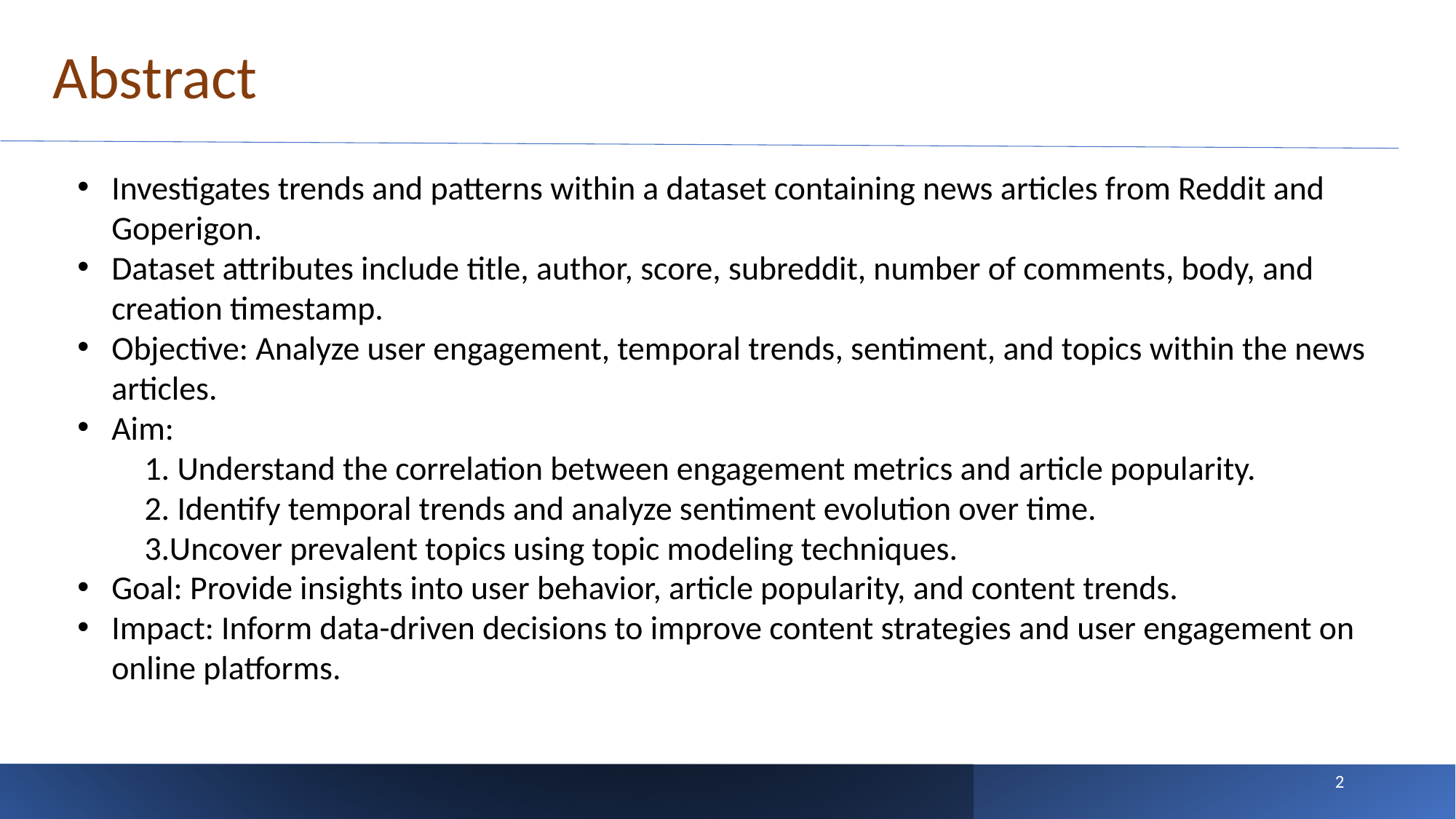

Abstract
Investigates trends and patterns within a dataset containing news articles from Reddit and Goperigon.
Dataset attributes include title, author, score, subreddit, number of comments, body, and creation timestamp.
Objective: Analyze user engagement, temporal trends, sentiment, and topics within the news articles.
Aim:
         1. Understand the correlation between engagement metrics and article popularity.
         2. Identify temporal trends and analyze sentiment evolution over time.
         3.Uncover prevalent topics using topic modeling techniques.
Goal: Provide insights into user behavior, article popularity, and content trends.
Impact: Inform data-driven decisions to improve content strategies and user engagement on online platforms.

2